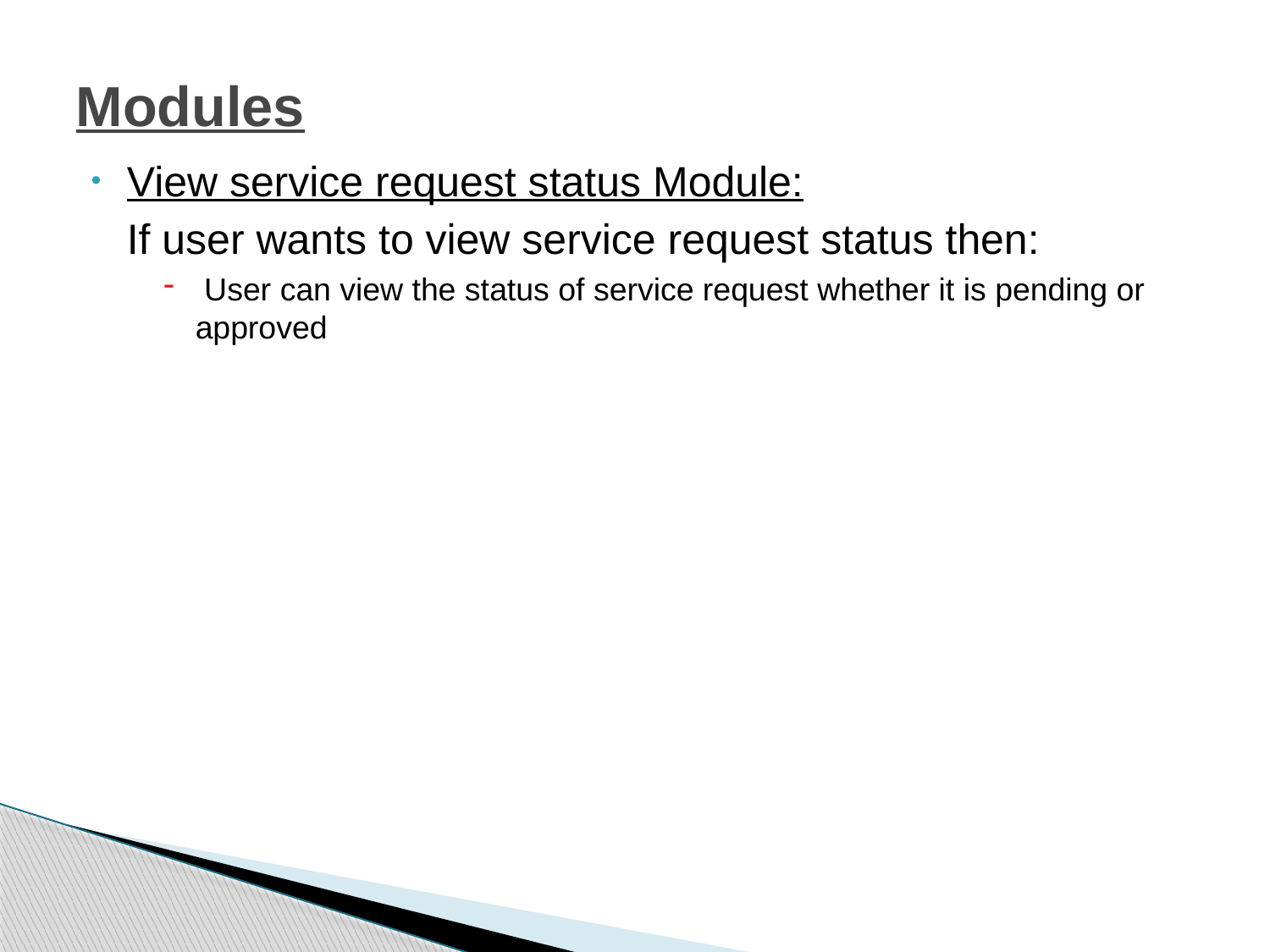

# Modules
View service request status Module:
	If user wants to view service request status then:
 User can view the status of service request whether it is pending or approved